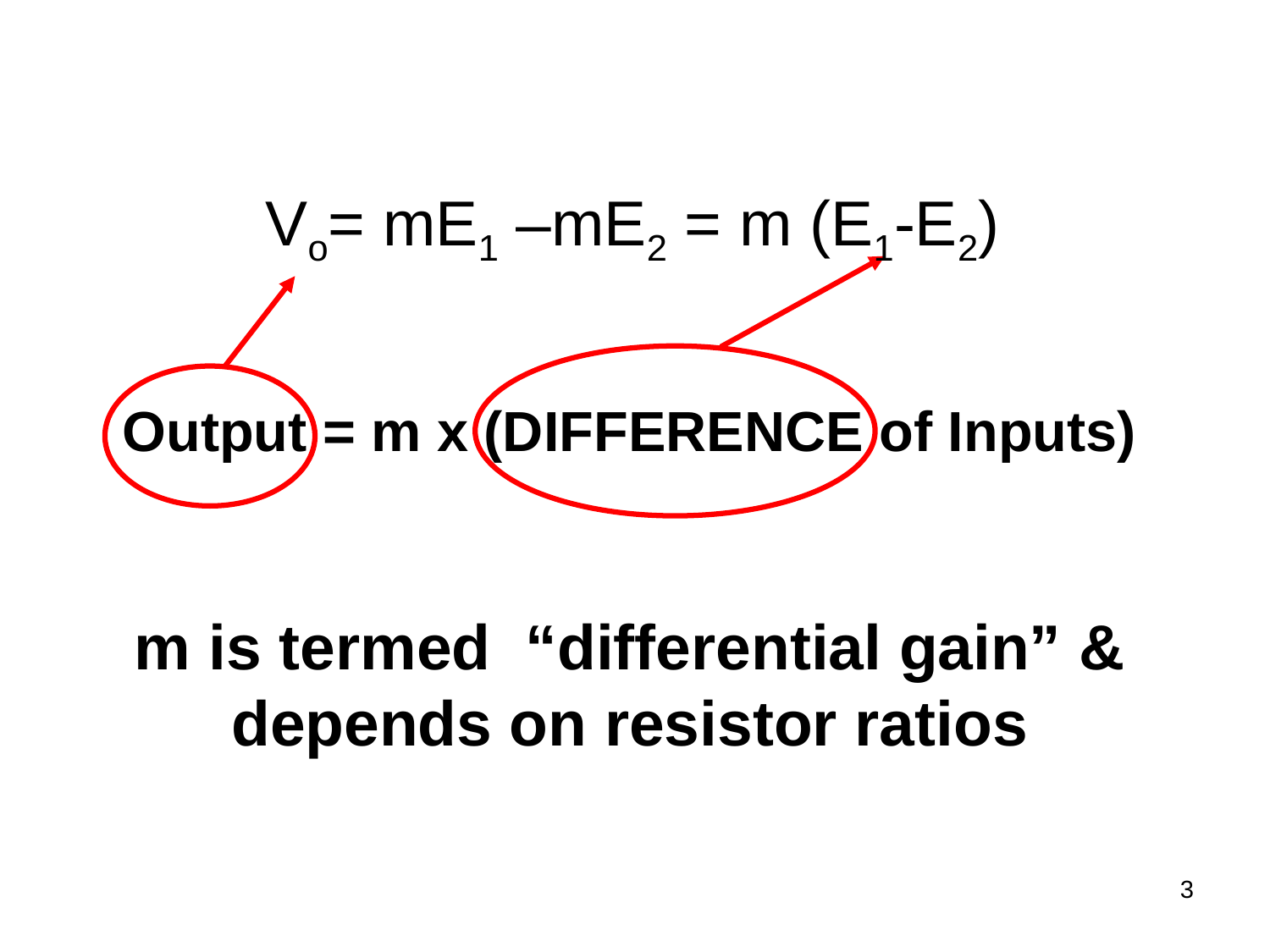

Vo= mE1 –mE2 = m (E1-E2)

Output = m x (DIFFERENCE of Inputs)

m is termed  “differential gain” & depends on resistor ratios

3